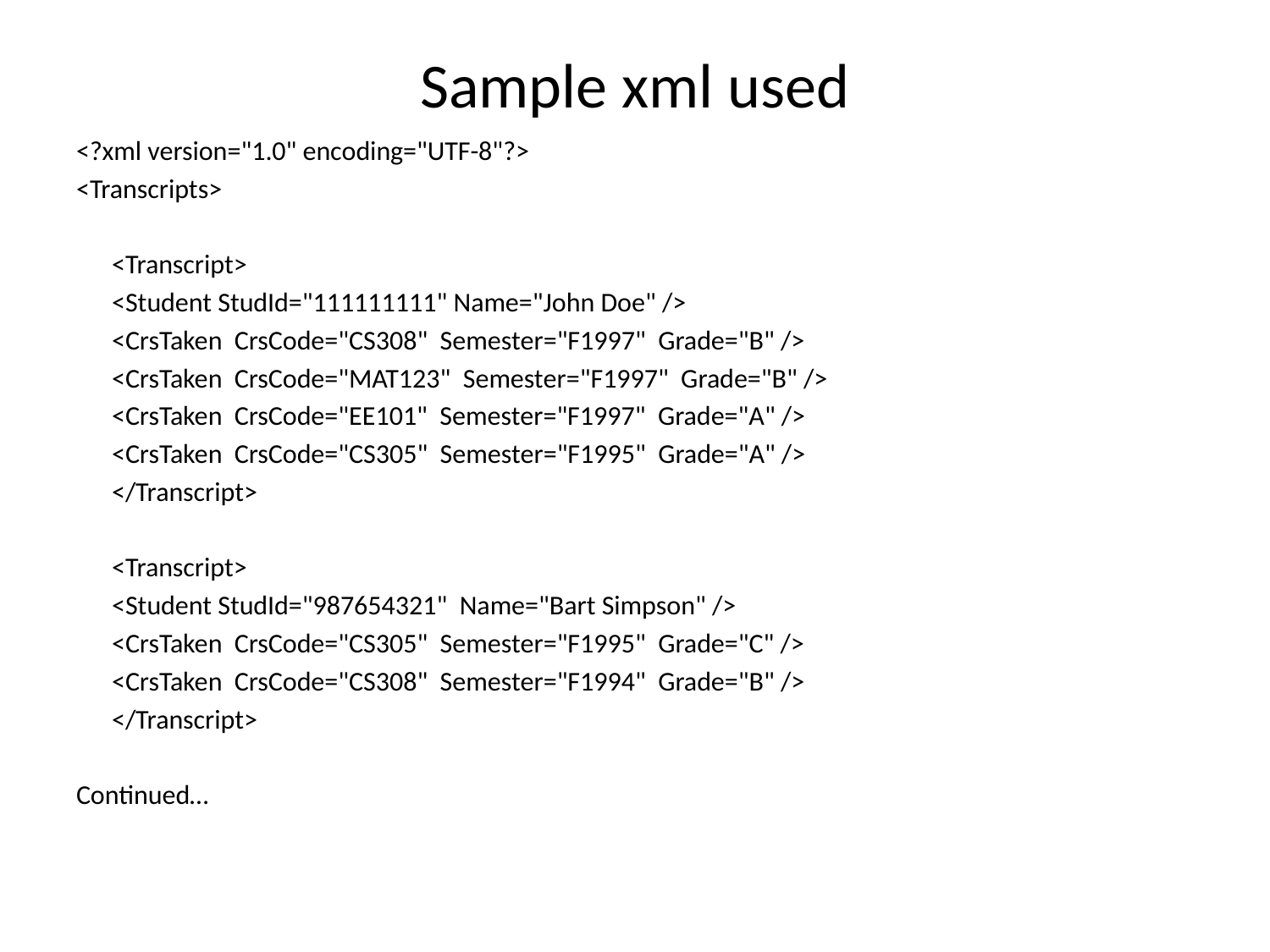

# Sample xml used
<?xml version="1.0" encoding="UTF-8"?>
<Transcripts>

	<Transcript>
		<Student StudId="111111111" Name="John Doe" />
		<CrsTaken  CrsCode="CS308"  Semester="F1997"  Grade="B" />
		<CrsTaken  CrsCode="MAT123"  Semester="F1997"  Grade="B" />
		<CrsTaken  CrsCode="EE101"  Semester="F1997"  Grade="A" />
		<CrsTaken  CrsCode="CS305"  Semester="F1995"  Grade="A" />
	</Transcript>

	<Transcript>
		<Student StudId="987654321"  Name="Bart Simpson" />
		<CrsTaken  CrsCode="CS305"  Semester="F1995"  Grade="C" />
		<CrsTaken  CrsCode="CS308"  Semester="F1994"  Grade="B" />
	</Transcript>

Continued…